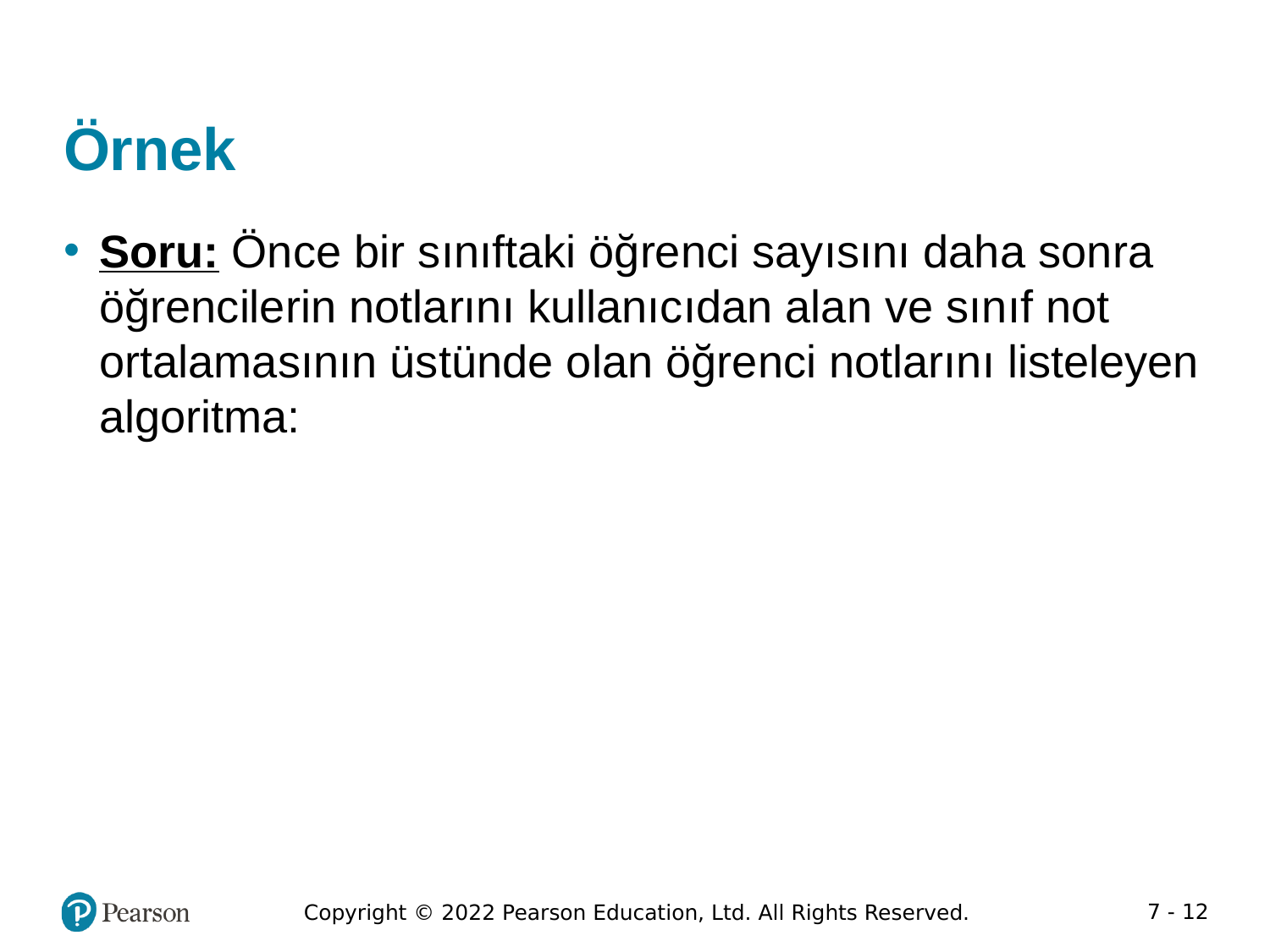

# Örnek
Soru: Önce bir sınıftaki öğrenci sayısını daha sonra öğrencilerin notlarını kullanıcıdan alan ve sınıf not ortalamasının üstünde olan öğrenci notlarını listeleyen algoritma: